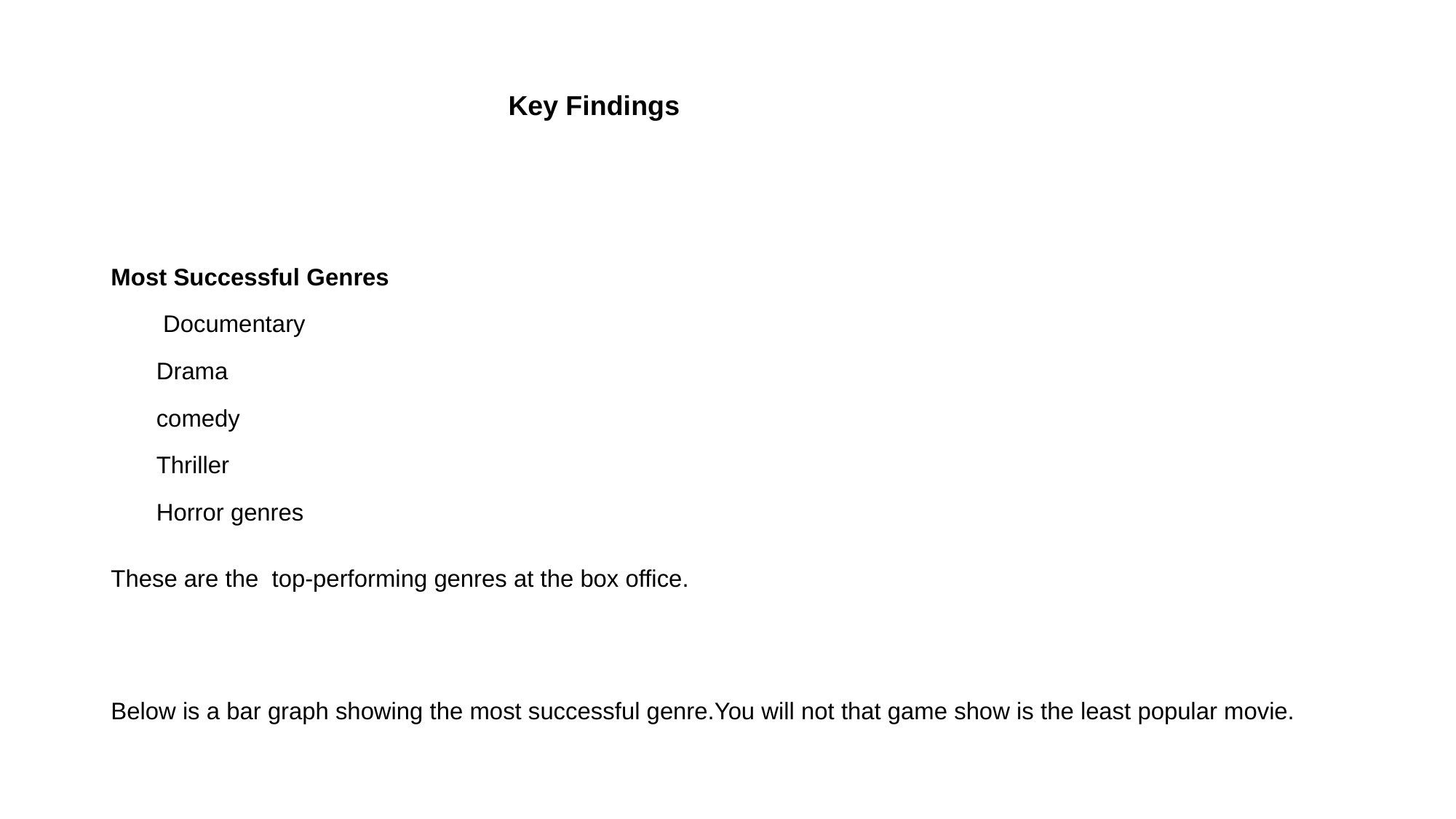

# Key Findings

Most Successful Genres
 Documentary
Drama
comedy
Thriller
Horror genres

These are the  top-performing genres at the box office.

Below is a bar graph showing the most successful genre.You will not that game show is the least popular movie.